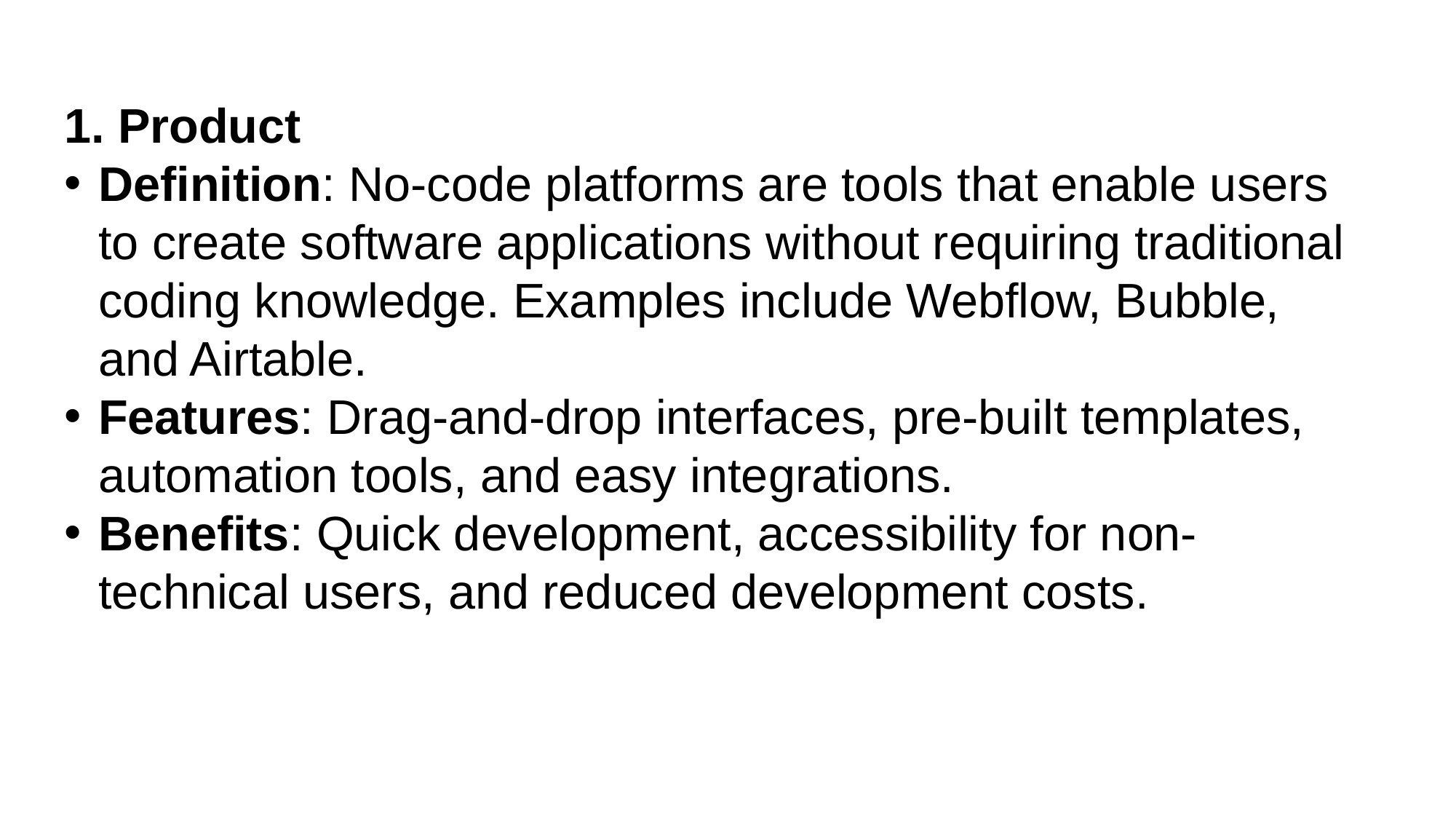

1. Product
Definition: No-code platforms are tools that enable users to create software applications without requiring traditional coding knowledge. Examples include Webflow, Bubble, and Airtable.
Features: Drag-and-drop interfaces, pre-built templates, automation tools, and easy integrations.
Benefits: Quick development, accessibility for non-technical users, and reduced development costs.